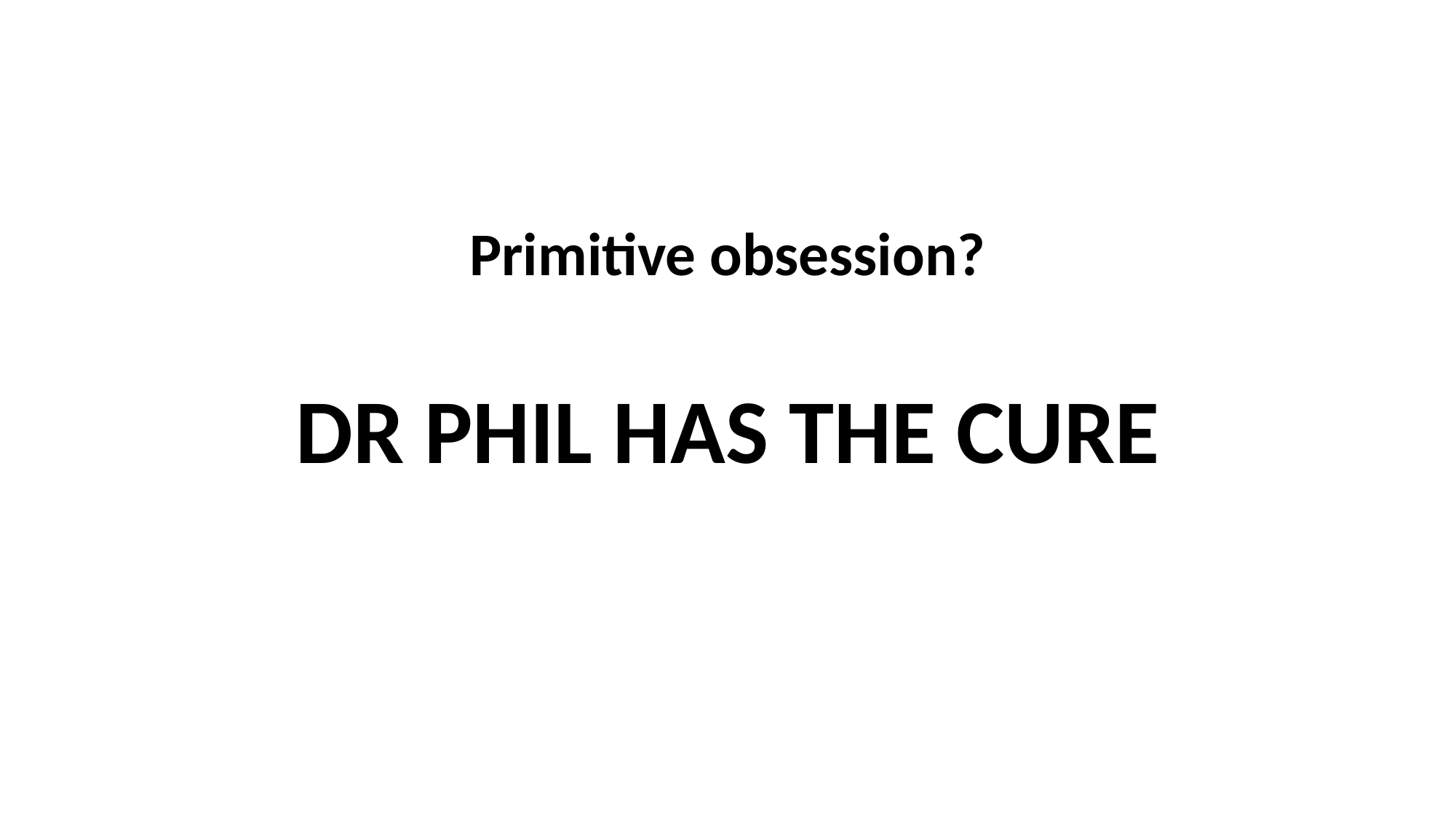

Primitive obsession?

DR PHIL HAS THE CURE